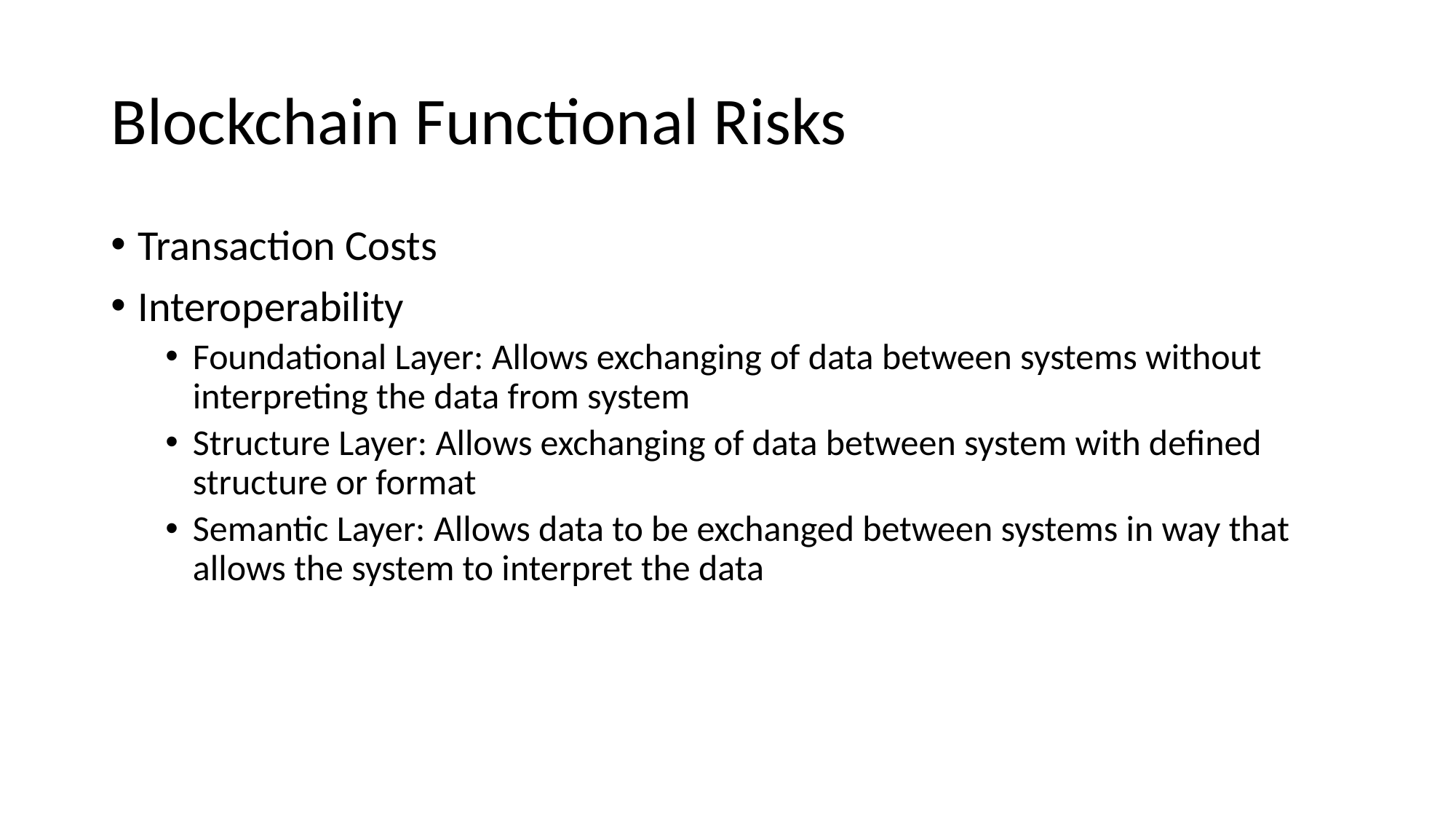

# Blockchain Functional Risks
Transaction Costs
Interoperability
Foundational Layer: Allows exchanging of data between systems without interpreting the data from system
Structure Layer: Allows exchanging of data between system with defined structure or format
Semantic Layer: Allows data to be exchanged between systems in way that allows the system to interpret the data